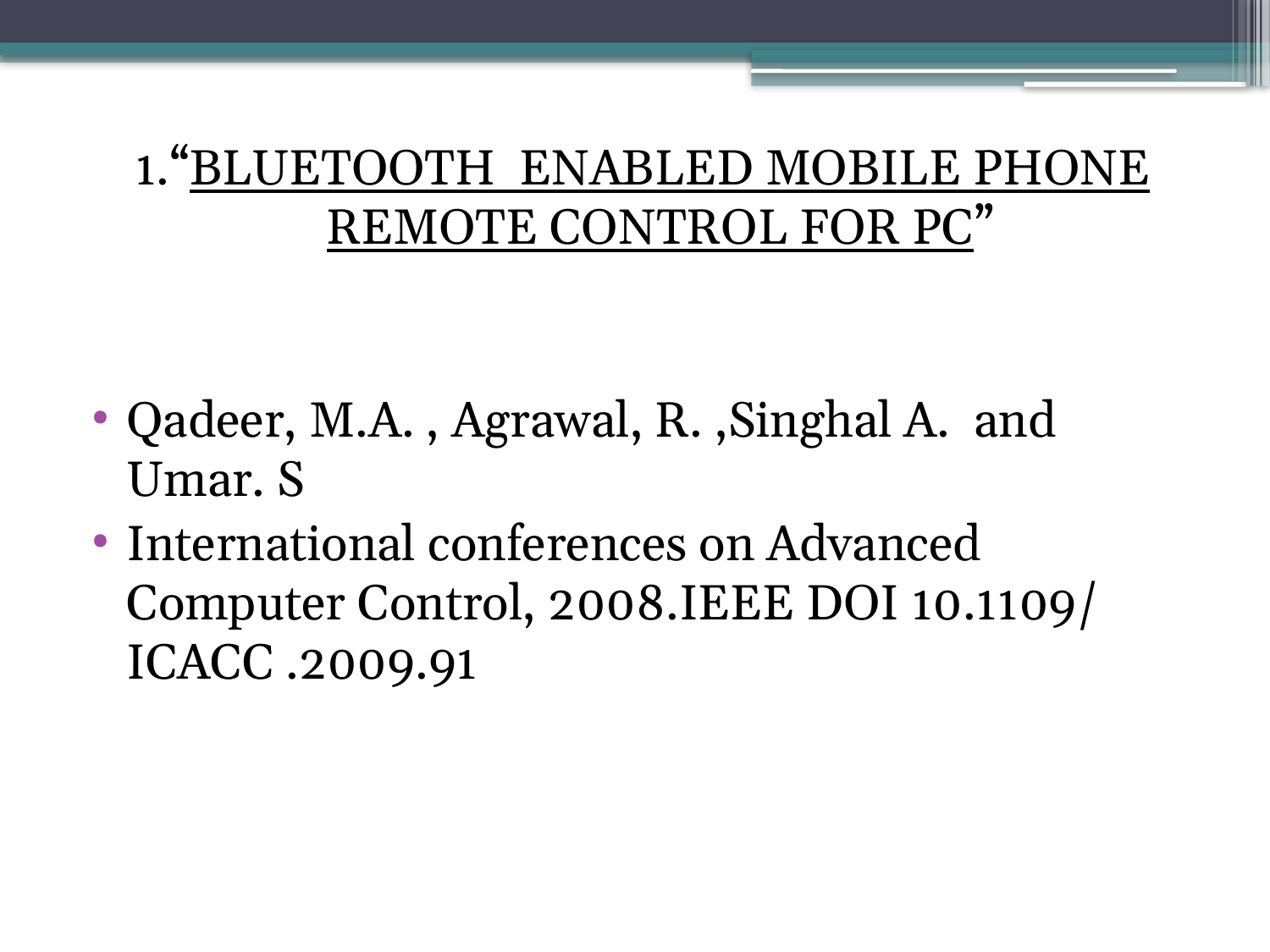

1.“BLUETOOTH  ENABLED MOBILE PHONE REMOTE CONTROL FOR PC”

Qadeer, M.A. , Agrawal, R. ,Singhal A.  and Umar. S
International conferences on Advanced Computer Control, 2008.IEEE DOI 10.1109/ ICACC .2009.91